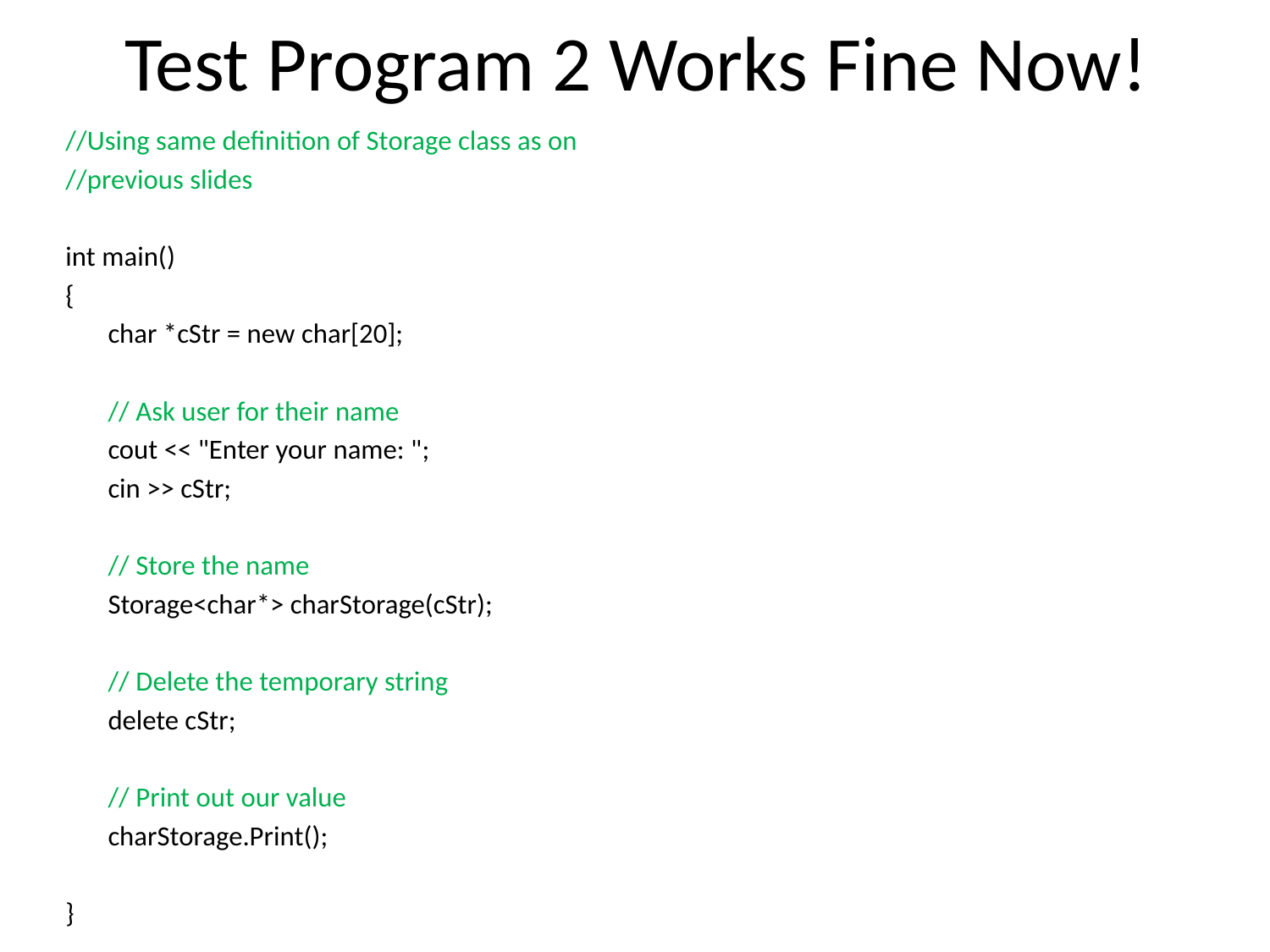

# Test Program 2 Works Fine Now!
//Using same definition of Storage class as on
//previous slides

int main()
{
	char *cStr = new char[20];

	// Ask user for their name
   	cout << "Enter your name: ";
    	cin >> cStr;

    	// Store the name
    	Storage<char*> charStorage(cStr);

   	// Delete the temporary string
    	delete cStr;

    	// Print out our value
	charStorage.Print();

}